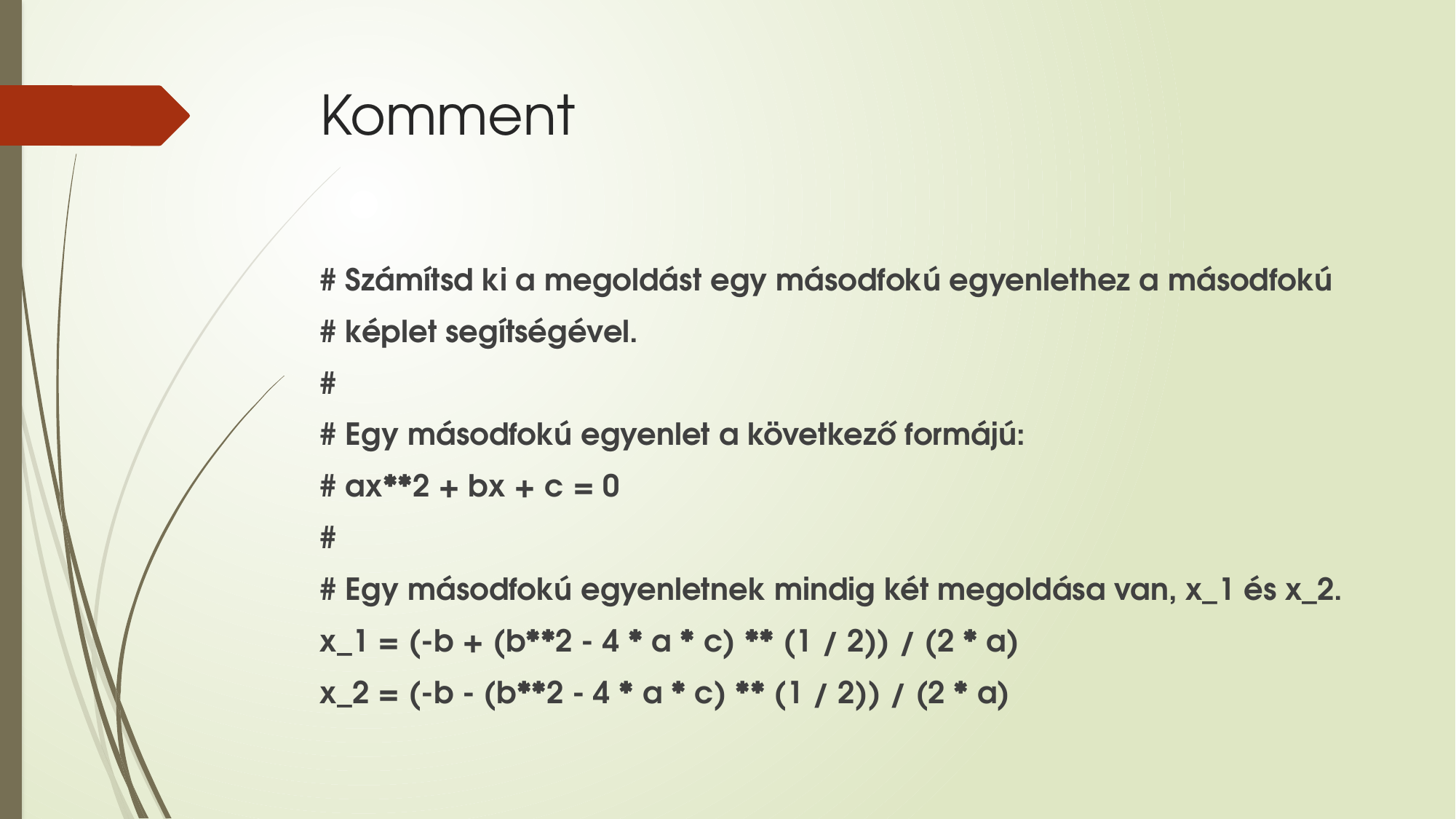

# Komment
# Számítsd ki a megoldást egy másodfokú egyenlethez a másodfokú
# képlet segítségével.
#
# Egy másodfokú egyenlet a következő formájú:
# ax**2 + bx + c = 0
#
# Egy másodfokú egyenletnek mindig két megoldása van, x_1 és x_2.
x_1 = (-b + (b**2 - 4 * a * c) ** (1 / 2)) / (2 * a)
x_2 = (-b - (b**2 - 4 * a * c) ** (1 / 2)) / (2 * a)